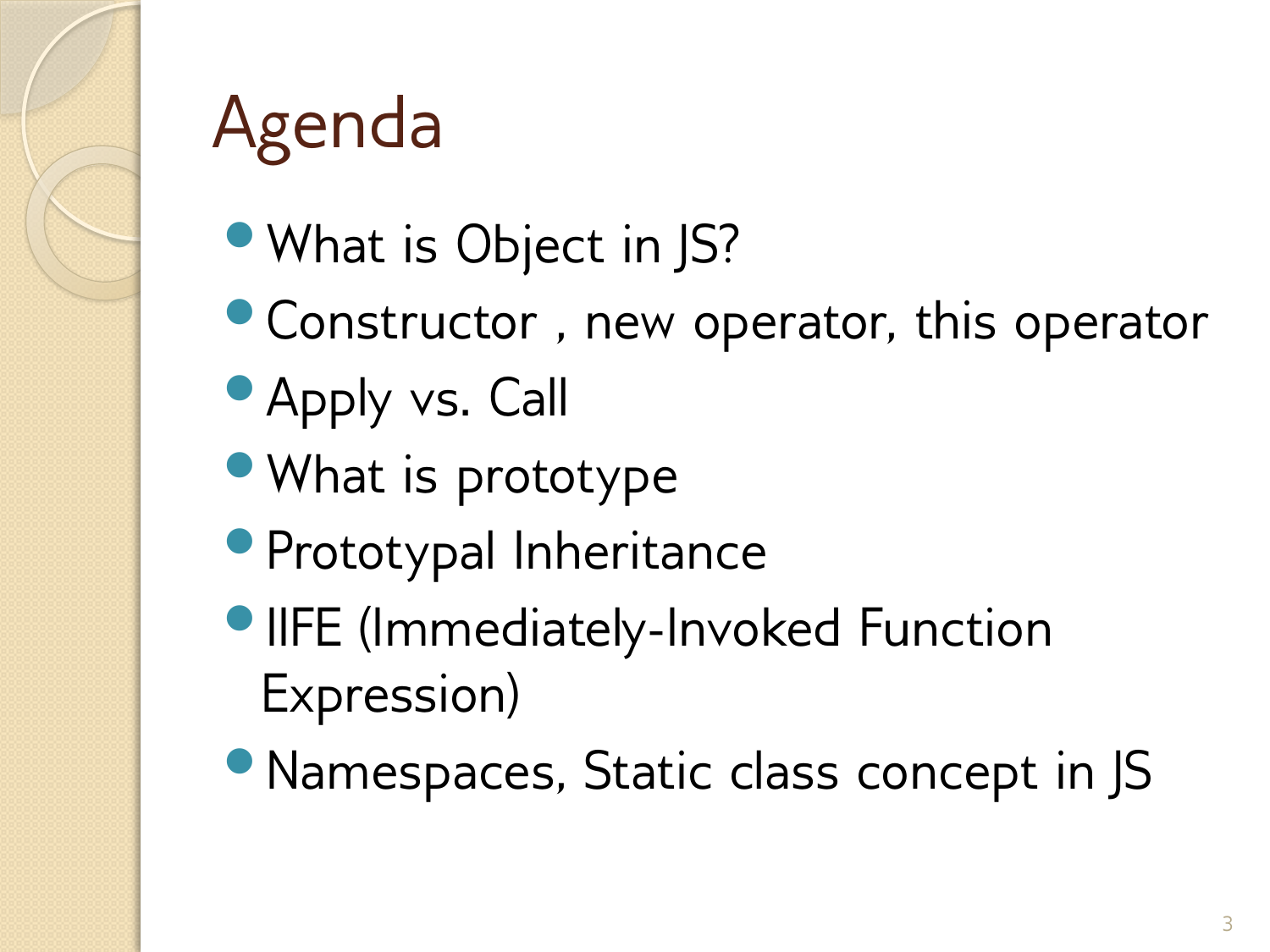

# Agenda
What is Object in JS?
Constructor , new operator, this operator
Apply vs. Call
What is prototype
Prototypal Inheritance
IIFE (Immediately-Invoked Function Expression)
Namespaces, Static class concept in JS

3